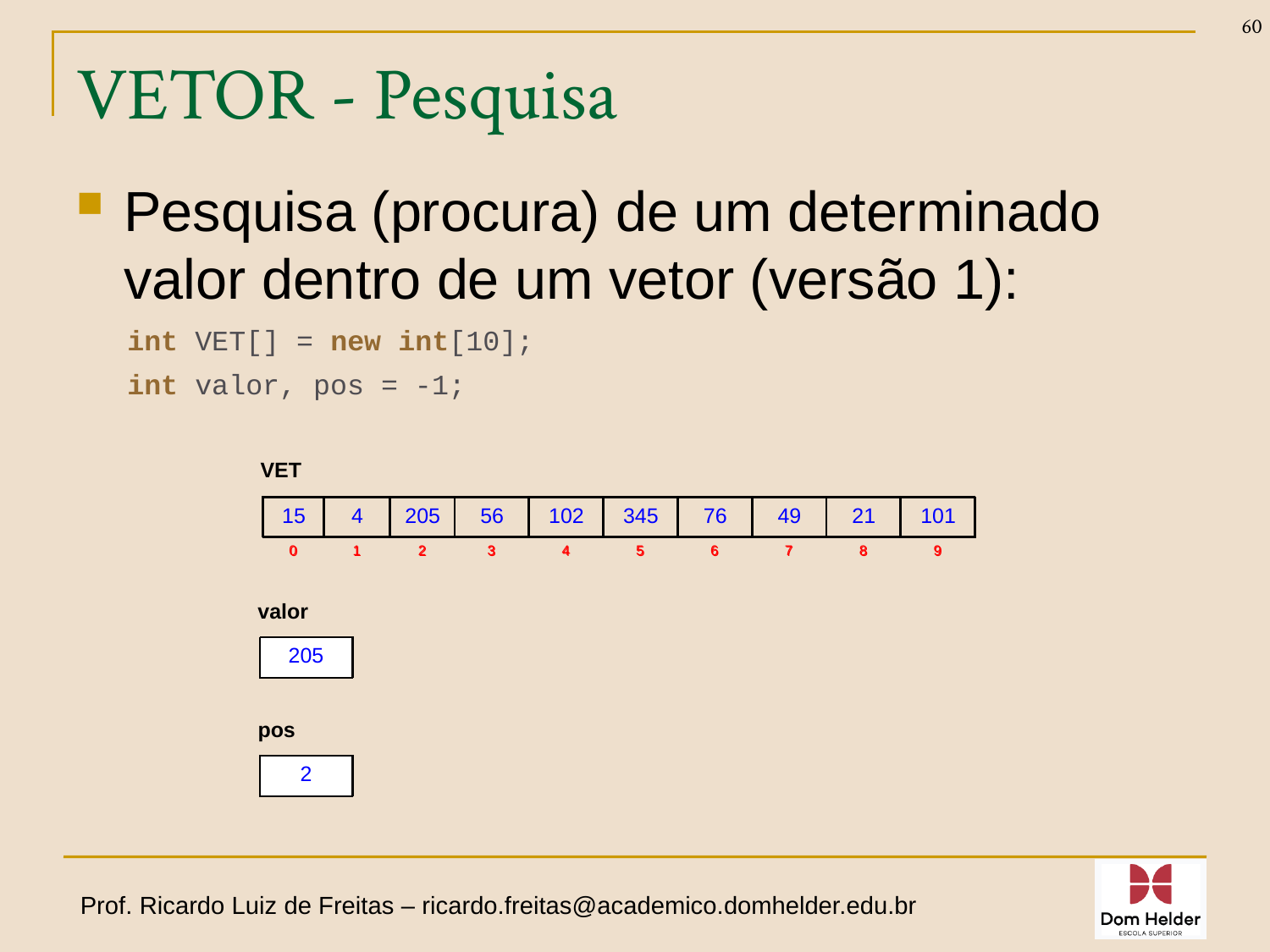

60
# VETOR - Pesquisa
Pesquisa (procura) de um determinado valor dentro de um vetor (versão 1):
int VET[] = new int[10];
int valor, pos = -1;
VET
|  |  |  |  |  |  |  |  |  |  |
| --- | --- | --- | --- | --- | --- | --- | --- | --- | --- |
| 0 | 1 | 2 | 3 | 4 | 5 | 6 | 7 | 8 | 9 |
| 15 | 4 | 205 | 56 | 102 | 345 | 76 | 49 | 21 | 101 |
| --- | --- | --- | --- | --- | --- | --- | --- | --- | --- |
| 0 | 1 | 2 | 3 | 4 | 5 | 6 | 7 | 8 | 9 |
valor
|  |
| --- |
| 205 |
| --- |
pos
| -1 |
| --- |
| 2 |
| --- |